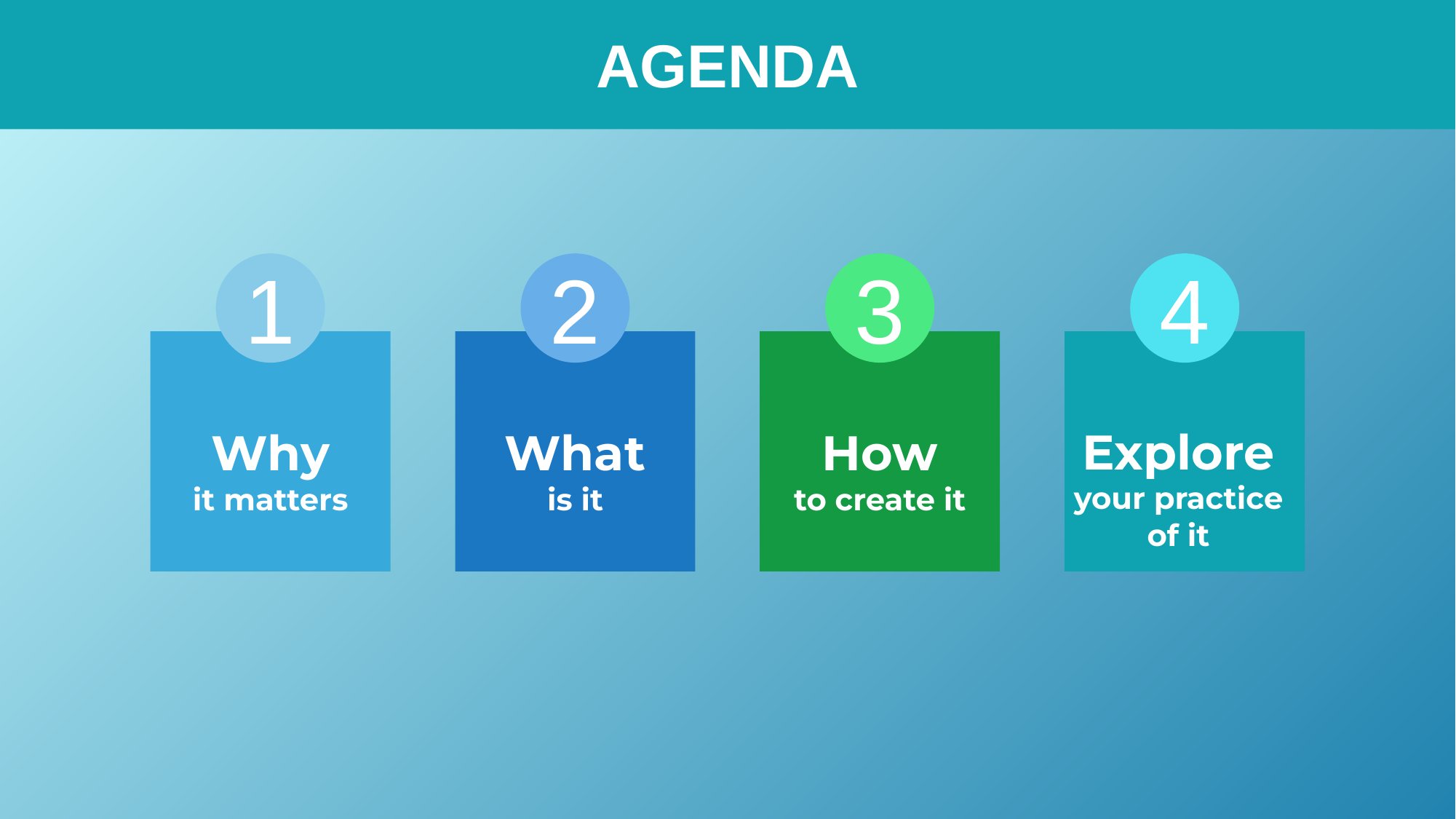

AGENDA
1

Why
it matters
2

What
is it
3

How
to create it
4

Explore
your practice
of it